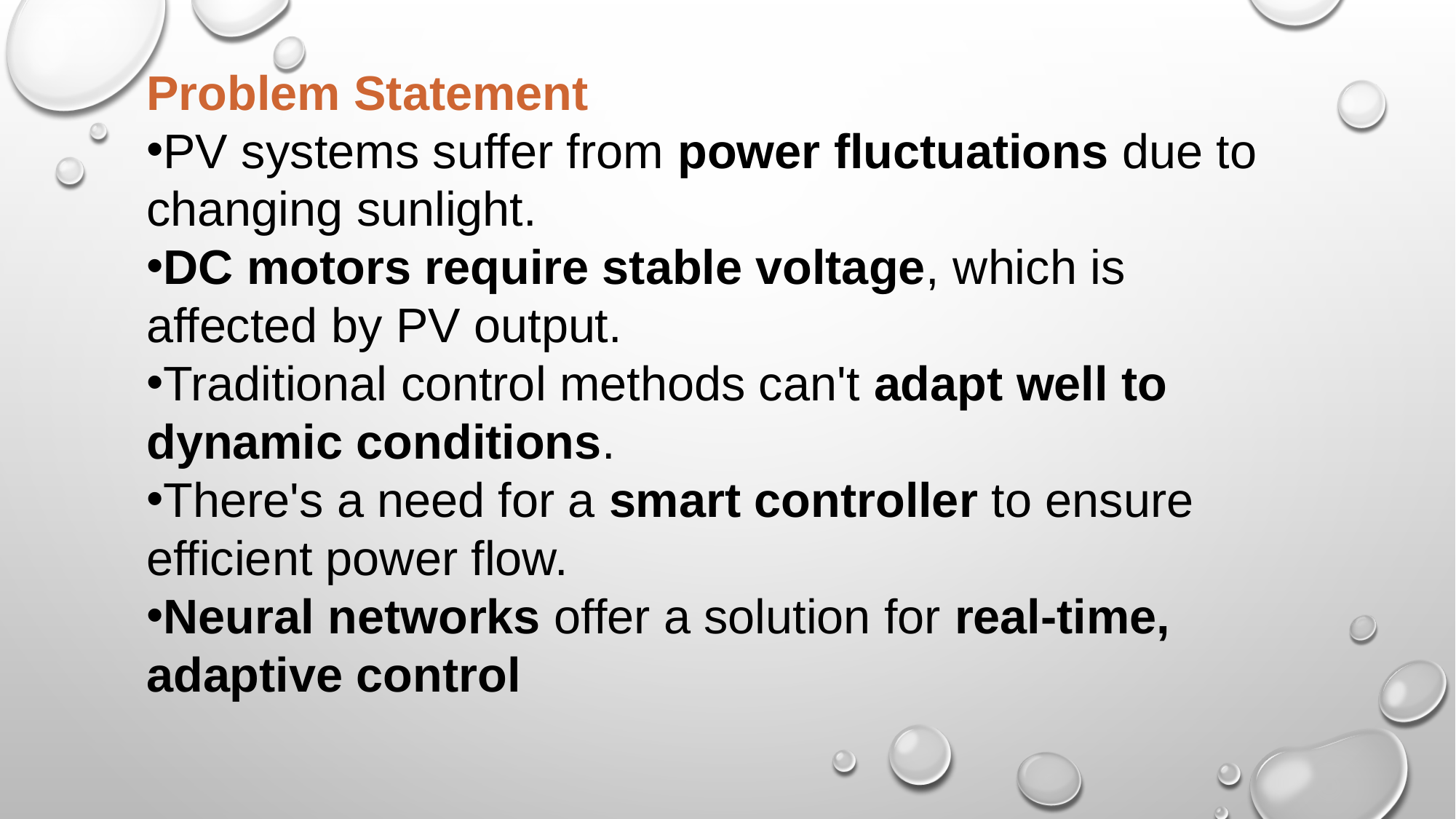

Problem Statement
PV systems suffer from power fluctuations due to changing sunlight.
DC motors require stable voltage, which is affected by PV output.
Traditional control methods can't adapt well to dynamic conditions.
There's a need for a smart controller to ensure efficient power flow.
Neural networks offer a solution for real-time, adaptive control